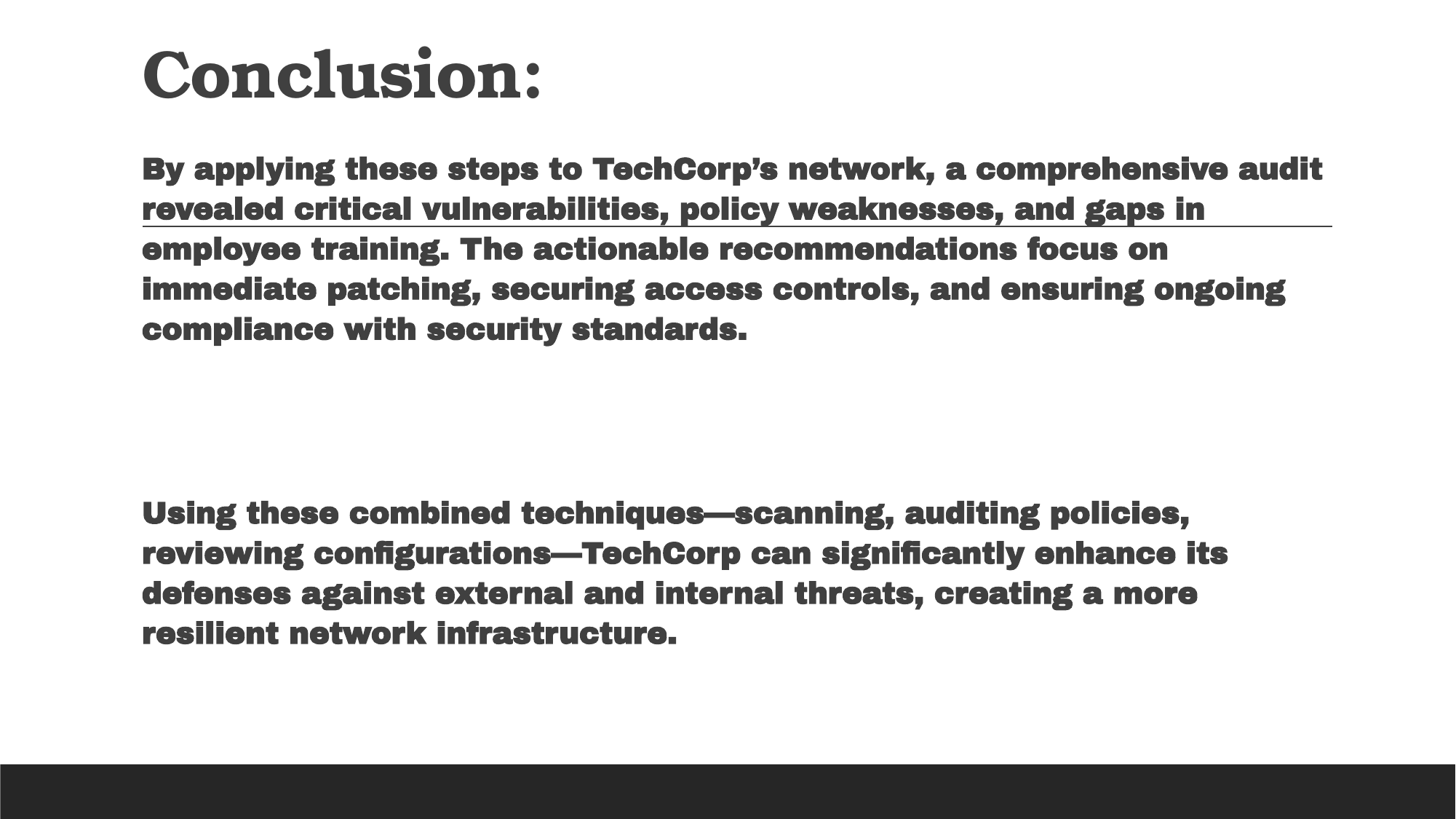

# Conclusion:
By applying these steps to TechCorp’s network, a comprehensive audit revealed critical vulnerabilities, policy weaknesses, and gaps in employee training. The actionable recommendations focus on immediate patching, securing access controls, and ensuring ongoing compliance with security standards.

Using these combined techniques—scanning, auditing policies, reviewing configurations—TechCorp can significantly enhance its defenses against external and internal threats, creating a more resilient network infrastructure.